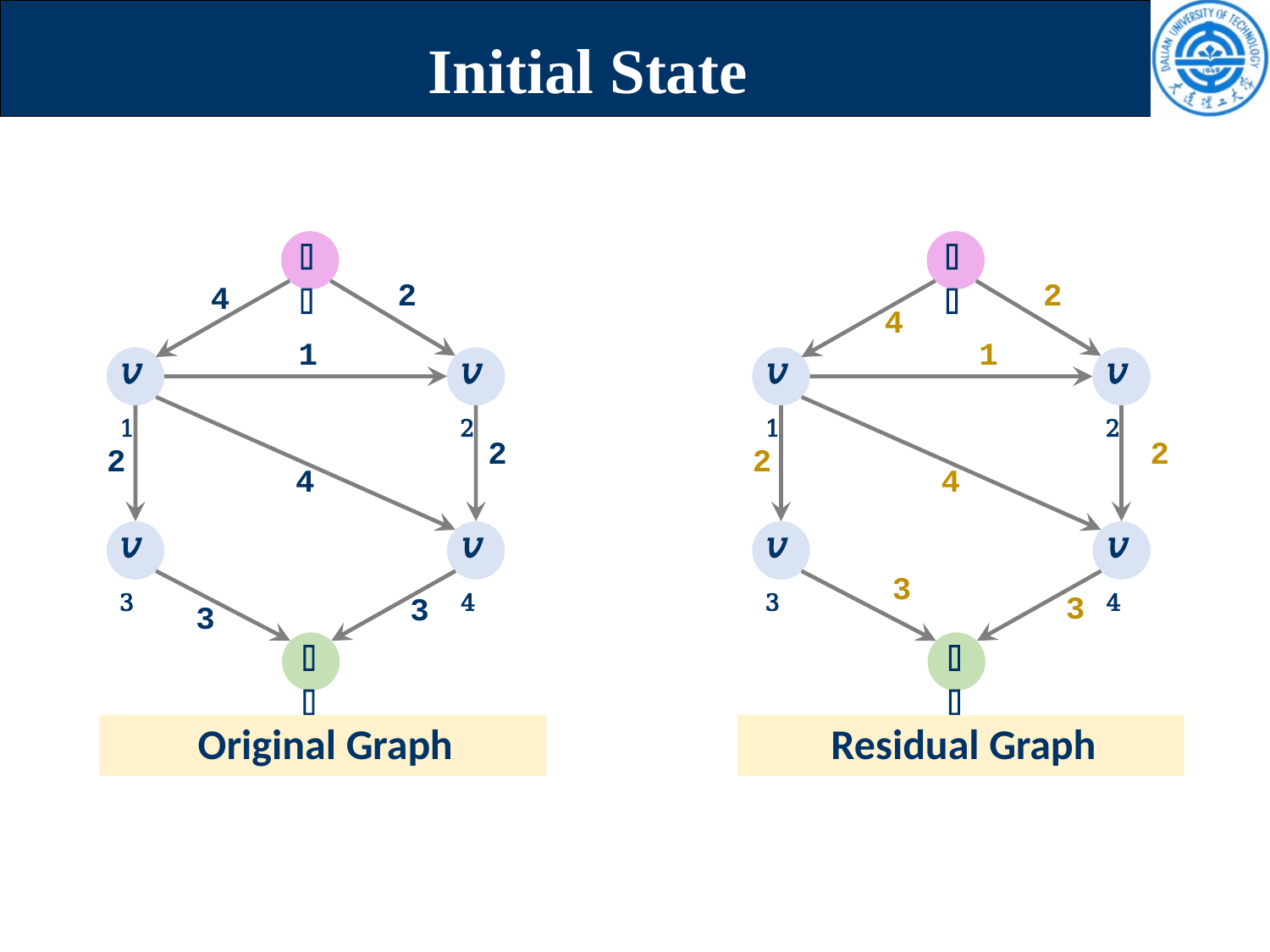

# Initial State
𝑠
𝑠

2
2
4

4
1
1
𝑣1
𝑣2
𝑣1
𝑣2

2
2
2
2
4
4
𝑣3
𝑣4
𝑣3
𝑣4

3
3
3
3
𝑡
𝑡

Original Graph
Residual Graph